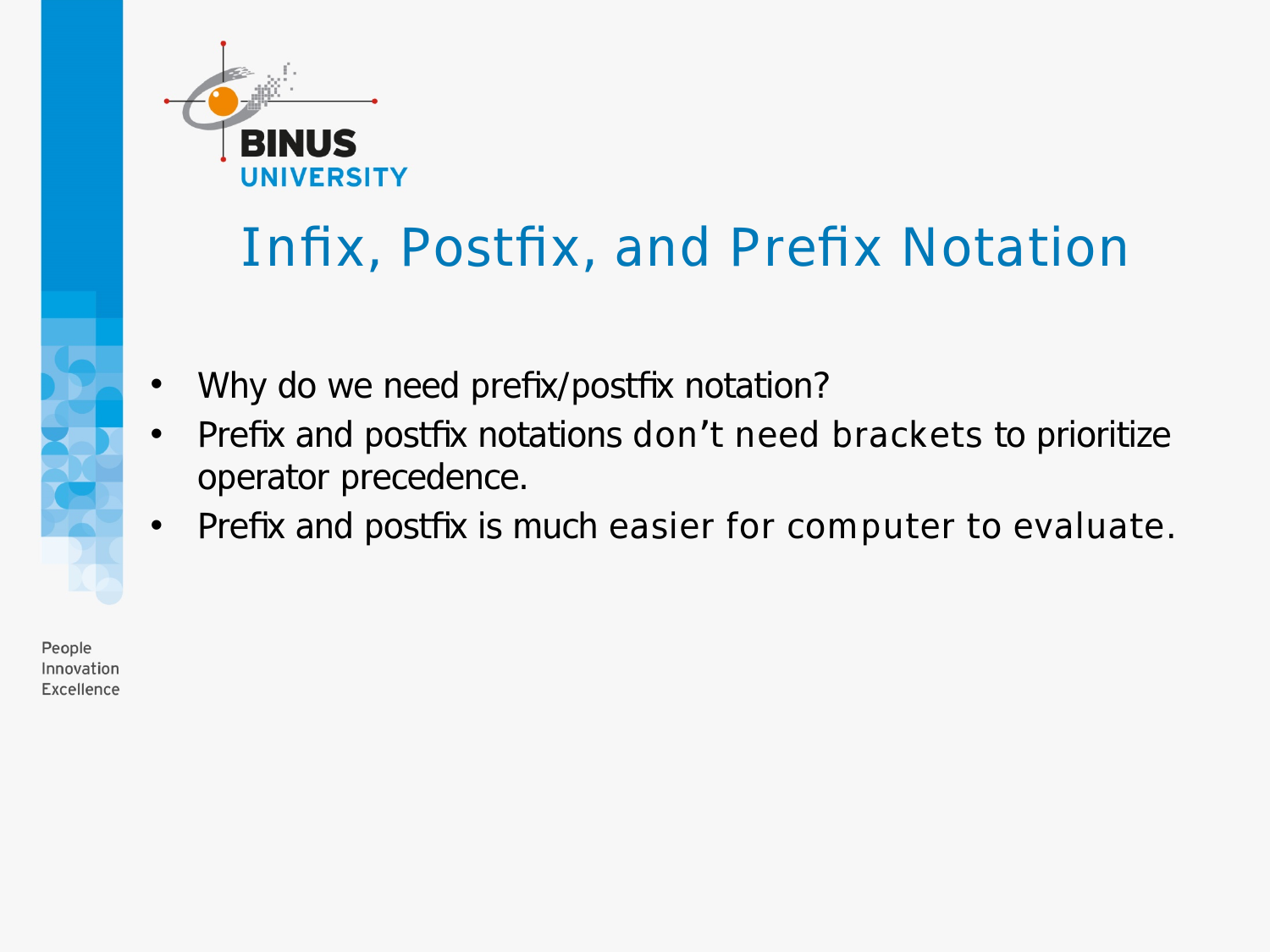

# Infix, Postfix, and Prefix Notation

Why do we need prefix/postfix notation?
Prefix and postfix notations don’t need brackets to prioritize operator precedence.
Prefix and postfix is much easier for computer to evaluate.